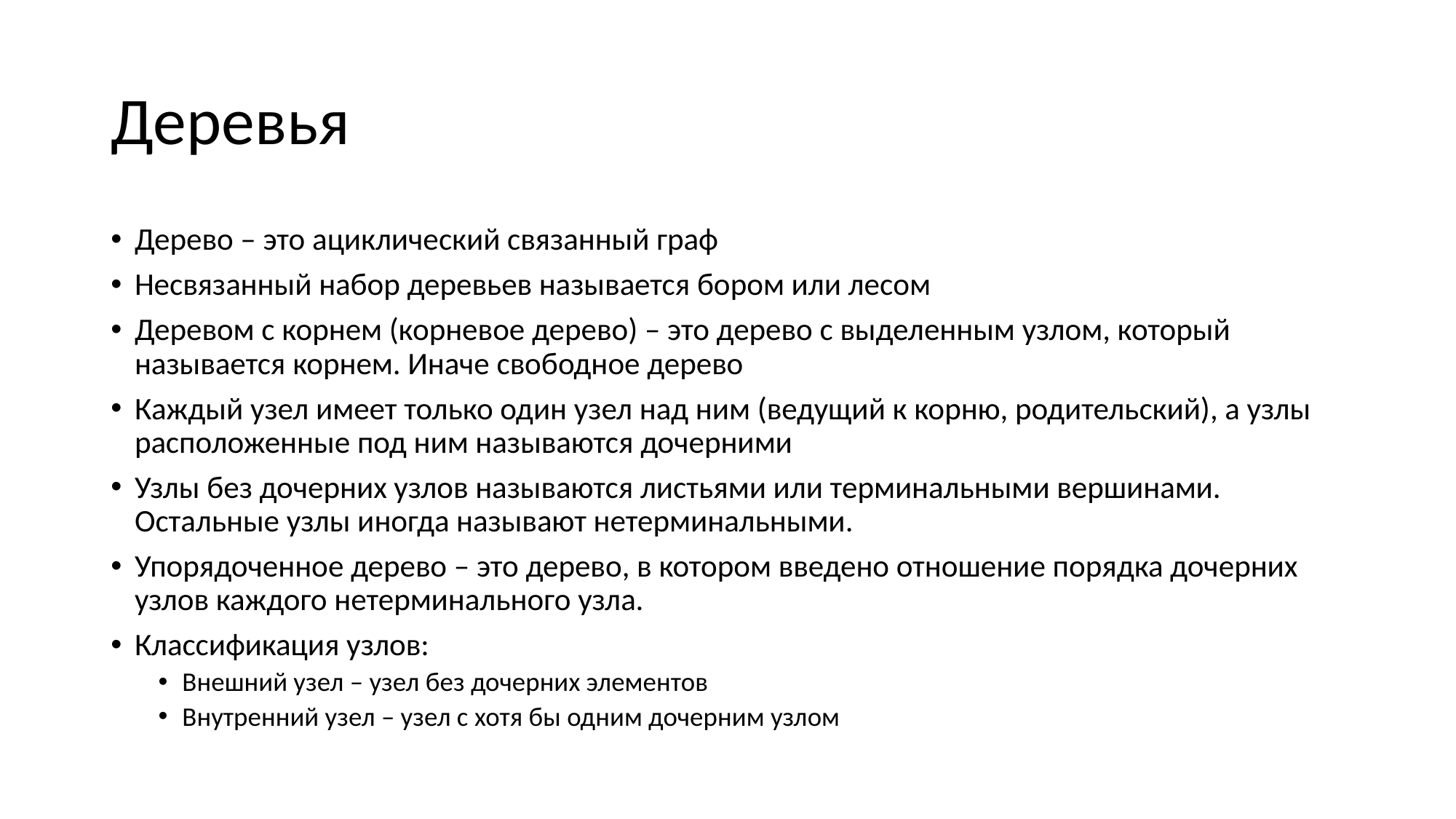

# Деревья
Дерево – это ациклический связанный граф
Несвязанный набор деревьев называется бором или лесом
Деревом с корнем (корневое дерево) – это дерево с выделенным узлом, который называется корнем. Иначе свободное дерево
Каждый узел имеет только один узел над ним (ведущий к корню, родительский), а узлы расположенные под ним называются дочерними
Узлы без дочерних узлов называются листьями или терминальными вершинами. Остальные узлы иногда называют нетерминальными.
Упорядоченное дерево – это дерево, в котором введено отношение порядка дочерних узлов каждого нетерминального узла.
Классификация узлов:
Внешний узел – узел без дочерних элементов
Внутренний узел – узел с хотя бы одним дочерним узлом